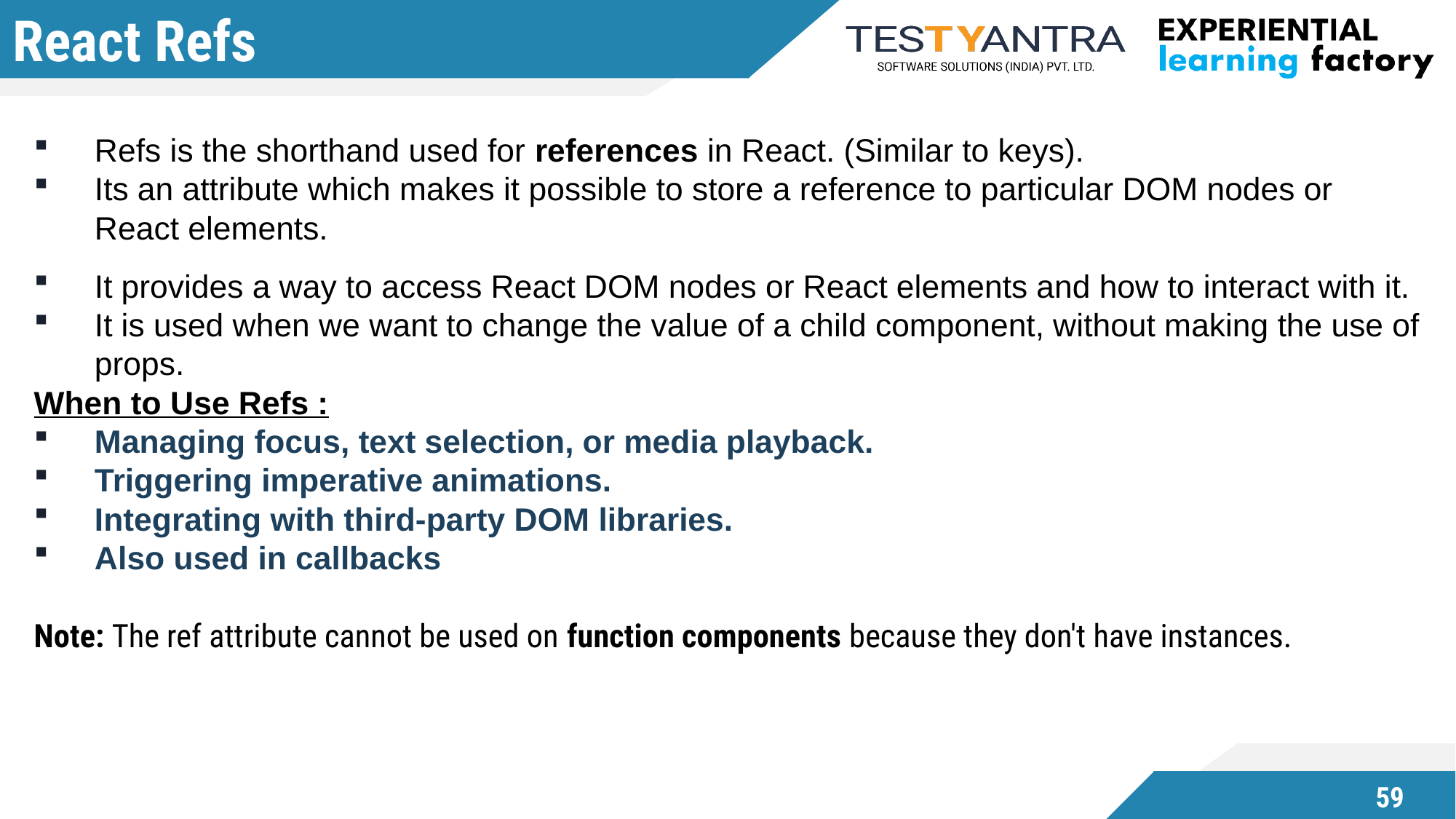

# React Refs
Refs is the shorthand used for references in React. (Similar to keys).
Its an attribute which makes it possible to store a reference to particular DOM nodes or React elements.
It provides a way to access React DOM nodes or React elements and how to interact with it.
It is used when we want to change the value of a child component, without making the use of props.
When to Use Refs :
Managing focus, text selection, or media playback.
Triggering imperative animations.
Integrating with third-party DOM libraries.
Also used in callbacks

Note: The ref attribute cannot be used on function components because they don't have instances.
59